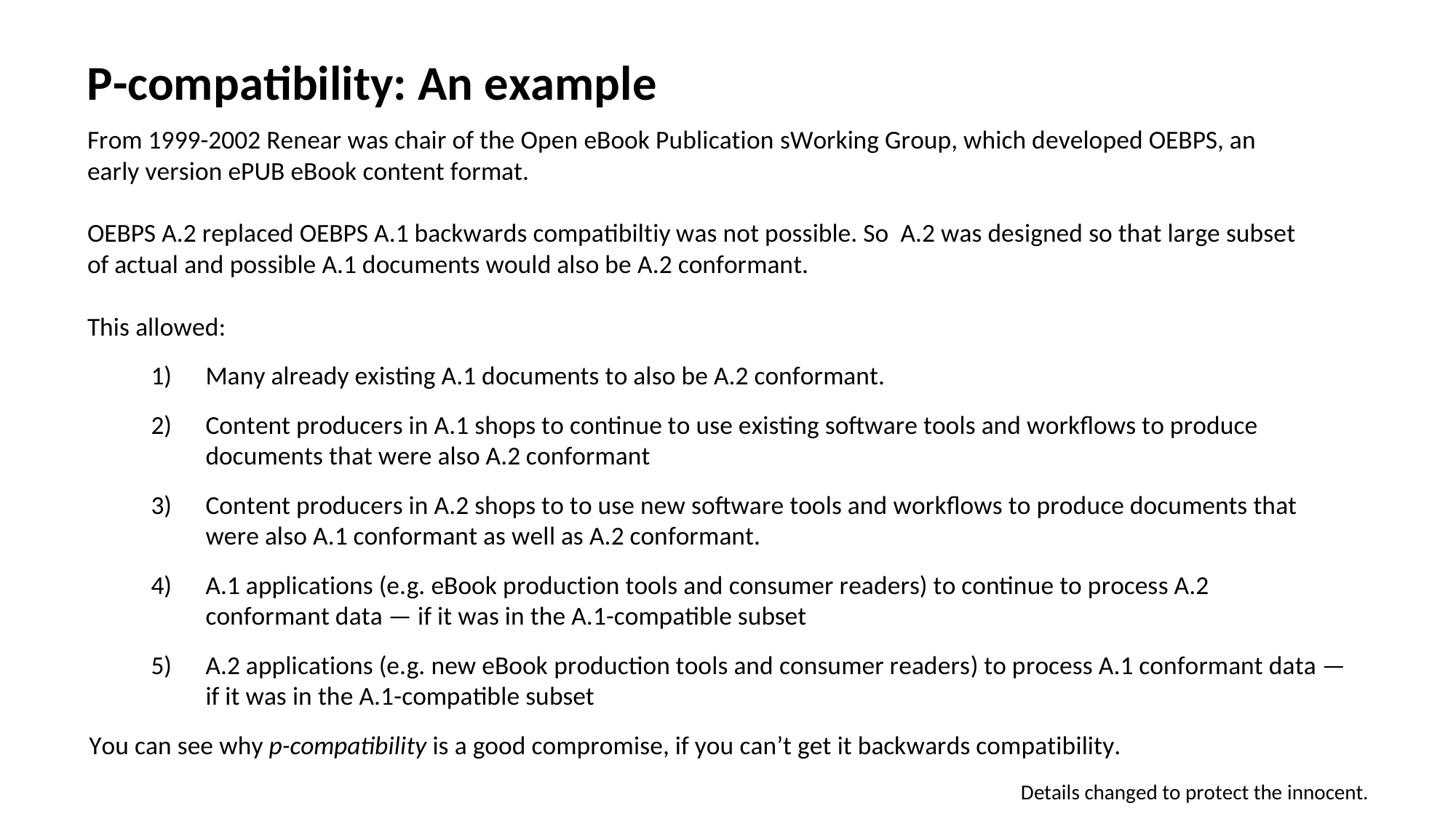

# P-compatibility: An example
From 1999-2002 Renear was chair of the Open eBook Publication sWorking Group, which developed OEBPS, an early version ePUB eBook content format.

OEBPS A.2 replaced OEBPS A.1 backwards compatibiltiy was not possible. So  A.2 was designed so that large subset of actual and possible A.1 documents would also be A.2 conformant.

This allowed:
Many already existing A.1 documents to also be A.2 conformant.
Content producers in A.1 shops to continue to use existing software tools and workflows to produce
documents that were also A.2 conformant
Content producers in A.2 shops to to use new software tools and workflows to produce documents that were also A.1 conformant as well as A.2 conformant.
A.1 applications (e.g. eBook production tools and consumer readers) to continue to process A.2 conformant data — if it was in the A.1-compatible subset
A.2 applications (e.g. new eBook production tools and consumer readers) to process A.1 conformant data — if it was in the A.1-compatible subset
You can see why p-compatibility is a good compromise, if you can’t get it backwards compatibility.
Details changed to protect the innocent.